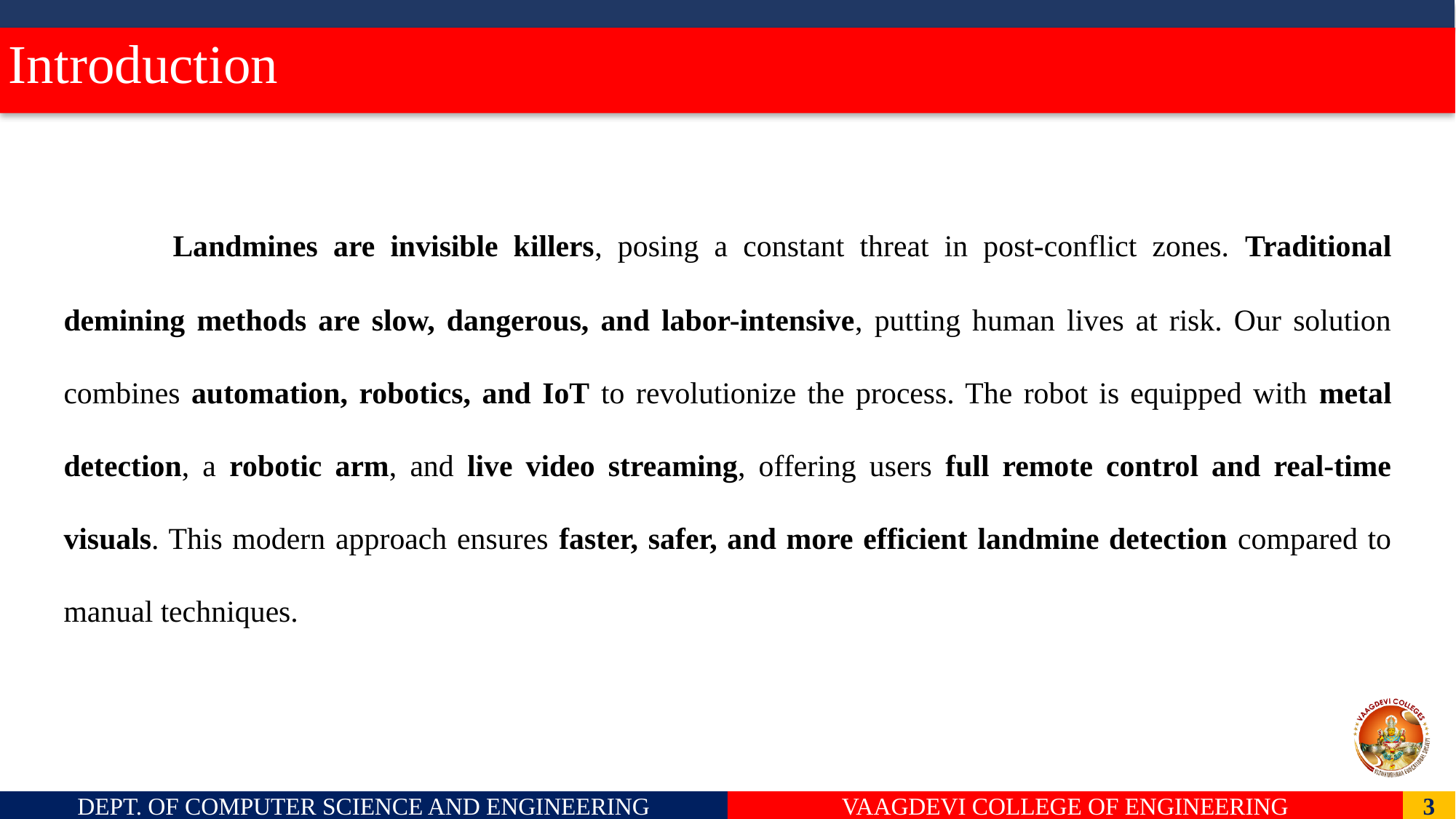

# Introduction
	Landmines are invisible killers, posing a constant threat in post-conflict zones. Traditional demining methods are slow, dangerous, and labor-intensive, putting human lives at risk. Our solution combines automation, robotics, and IoT to revolutionize the process. The robot is equipped with metal detection, a robotic arm, and live video streaming, offering users full remote control and real-time visuals. This modern approach ensures faster, safer, and more efficient landmine detection compared to manual techniques.